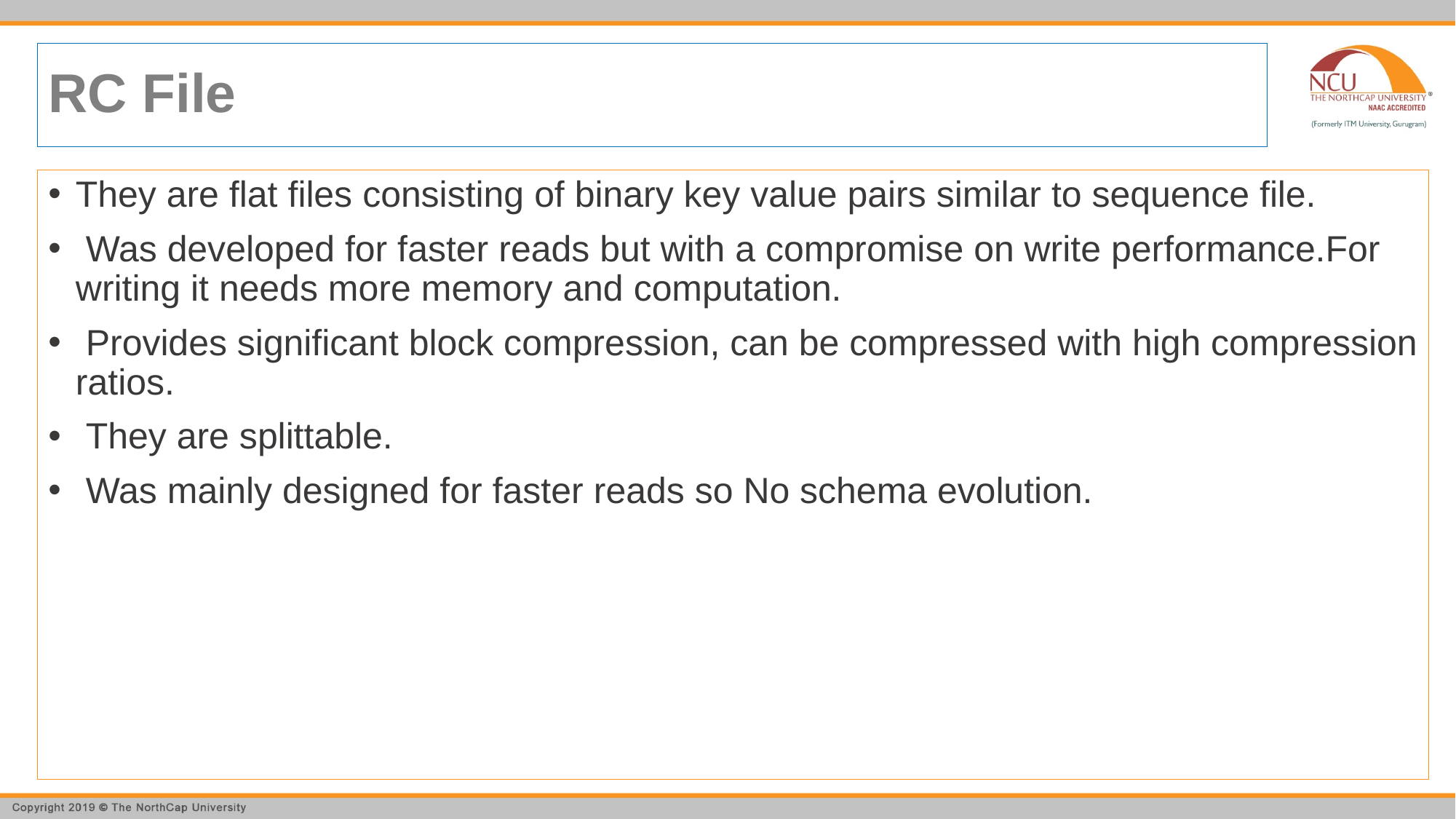

# RC File
They are flat files consisting of binary key value pairs similar to sequence file.
 Was developed for faster reads but with a compromise on write performance.For writing it needs more memory and computation.
 Provides significant block compression, can be compressed with high compression ratios.
 They are splittable.
 Was mainly designed for faster reads so No schema evolution.